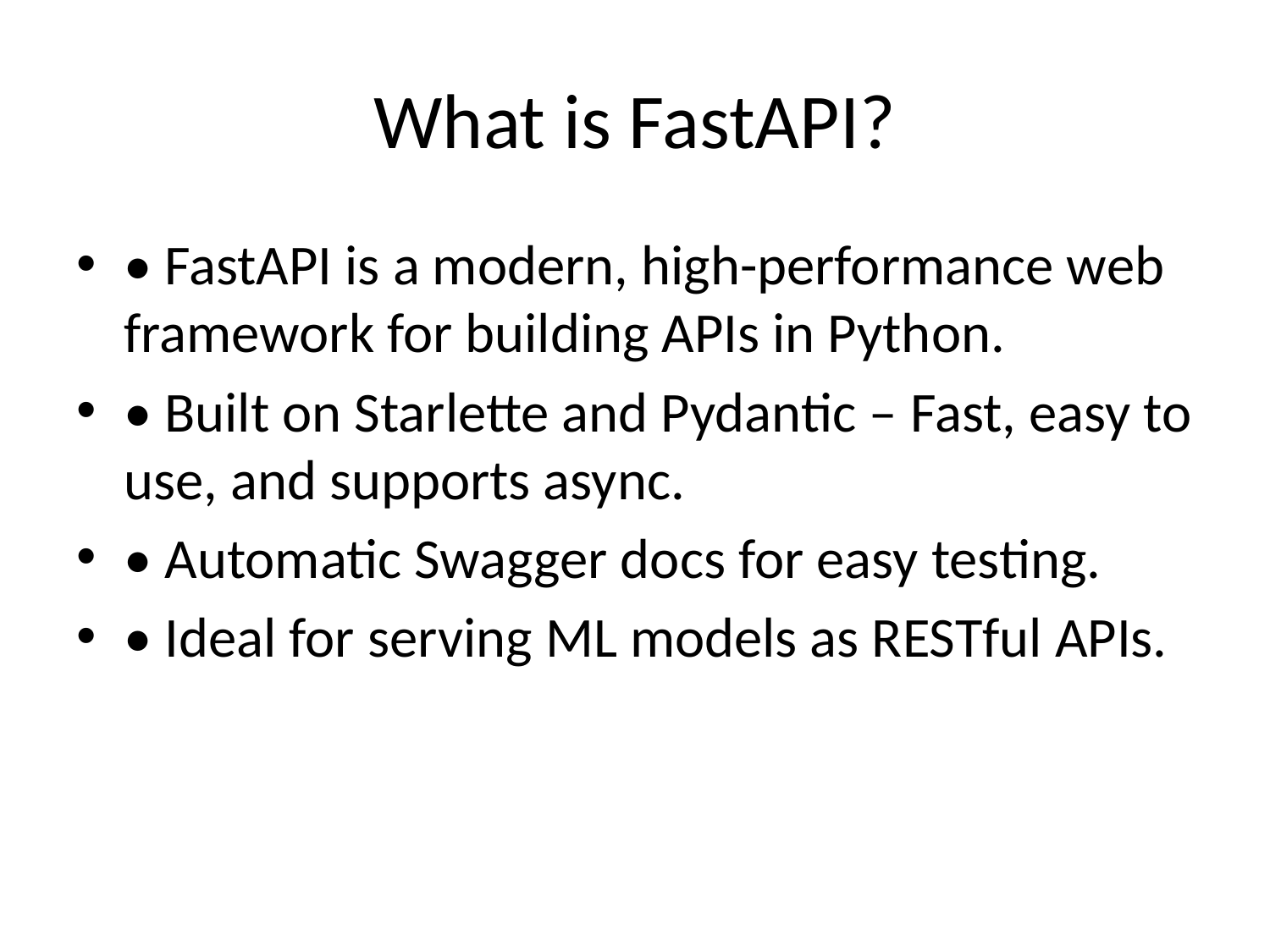

# What is FastAPI?
• FastAPI is a modern, high-performance web framework for building APIs in Python.
• Built on Starlette and Pydantic – Fast, easy to use, and supports async.
• Automatic Swagger docs for easy testing.
• Ideal for serving ML models as RESTful APIs.